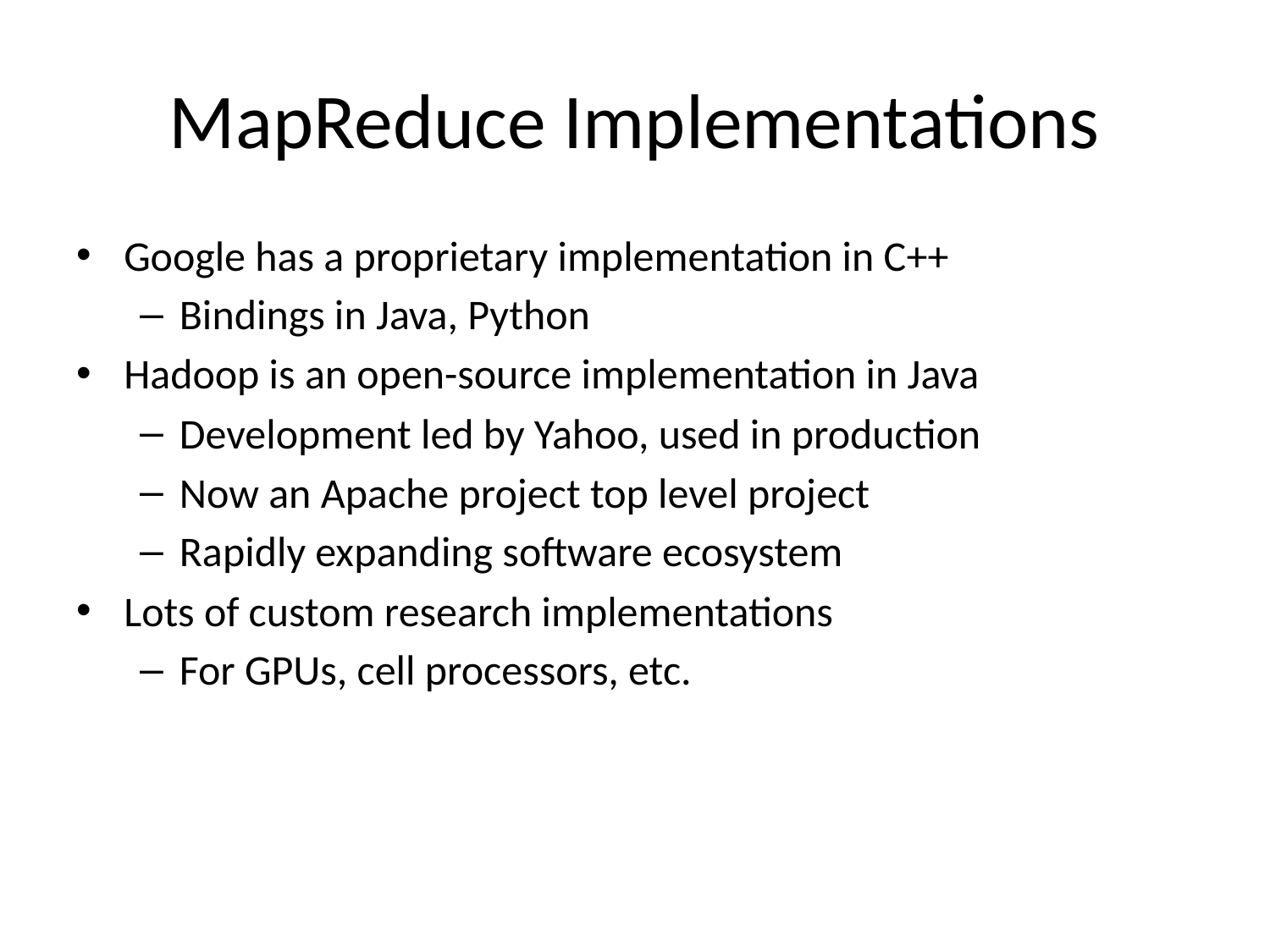

# MapReduce Implementations
Google has a proprietary implementation in C++
Bindings in Java, Python
Hadoop is an open-source implementation in Java
Development led by Yahoo, used in production
Now an Apache project top level project
Rapidly expanding software ecosystem
Lots of custom research implementations
For GPUs, cell processors, etc.